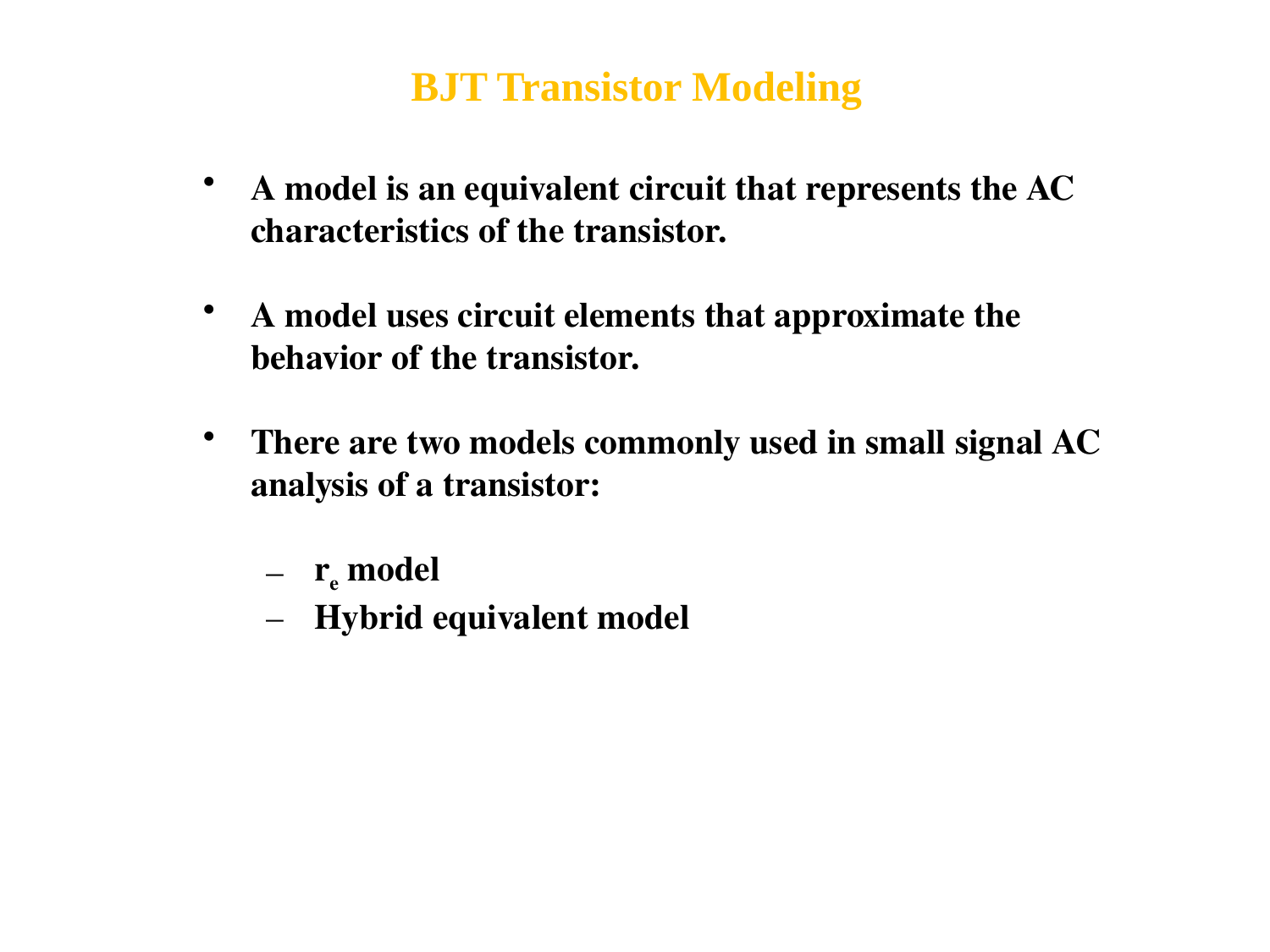

# BJT Transistor Modeling
A model is an equivalent circuit that represents the AC characteristics of the transistor.

A model uses circuit elements that approximate the behavior of the transistor.

There are two models commonly used in small signal AC analysis of a transistor:

re model
Hybrid equivalent model